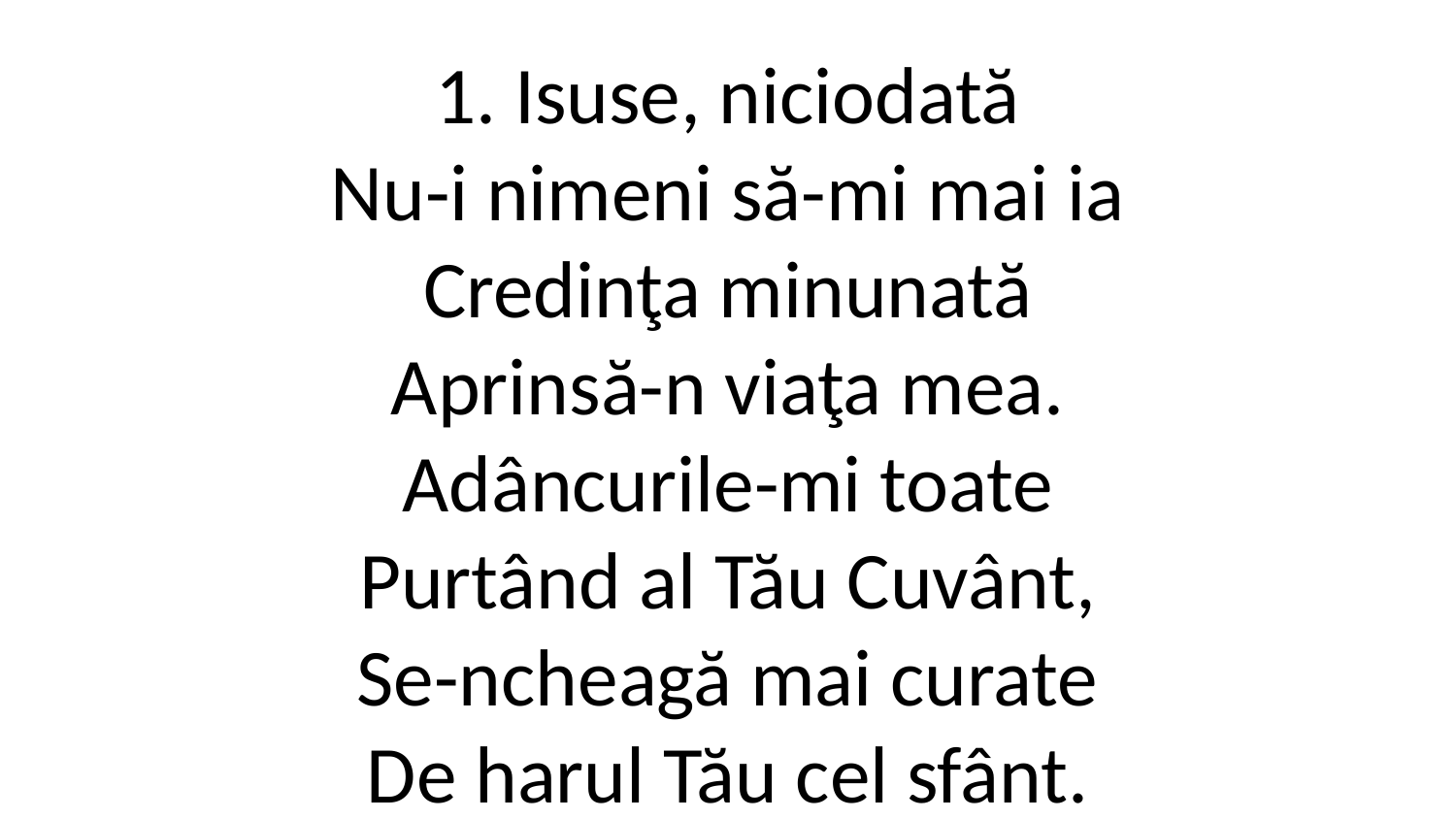

1. Isuse, niciodată
Nu-i nimeni să-mi mai ia
Credinţa minunată
Aprinsă-n viaţa mea.
Adâncurile-mi toate
Purtând al Tău Cuvânt,
Se-ncheagă mai curate
De harul Tău cel sfânt.